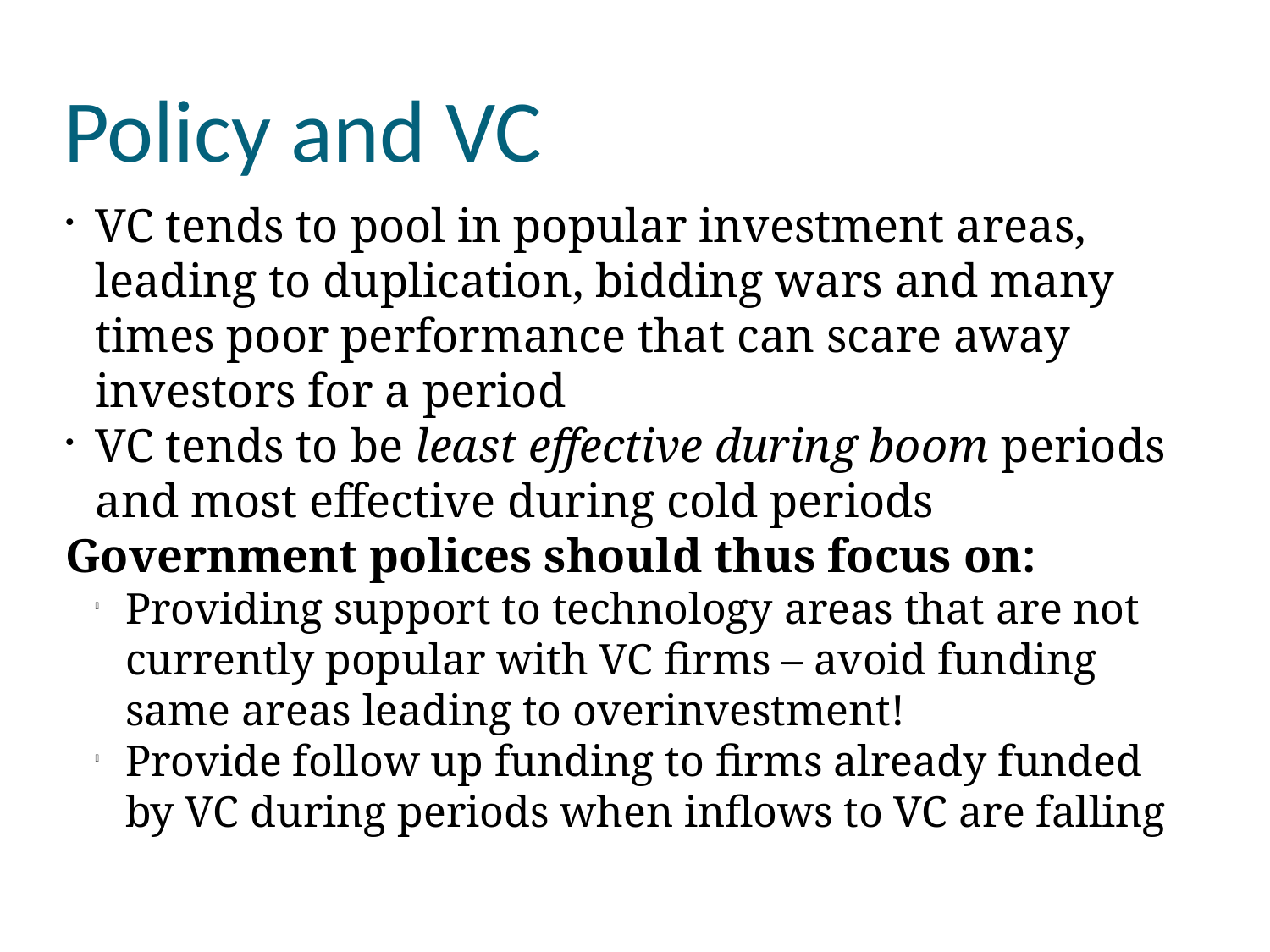

Policy and VC
VC tends to pool in popular investment areas, leading to duplication, bidding wars and many times poor performance that can scare away investors for a period
VC tends to be least effective during boom periods and most effective during cold periods
Government polices should thus focus on:
Providing support to technology areas that are not currently popular with VC firms – avoid funding same areas leading to overinvestment!
Provide follow up funding to firms already funded by VC during periods when inflows to VC are falling